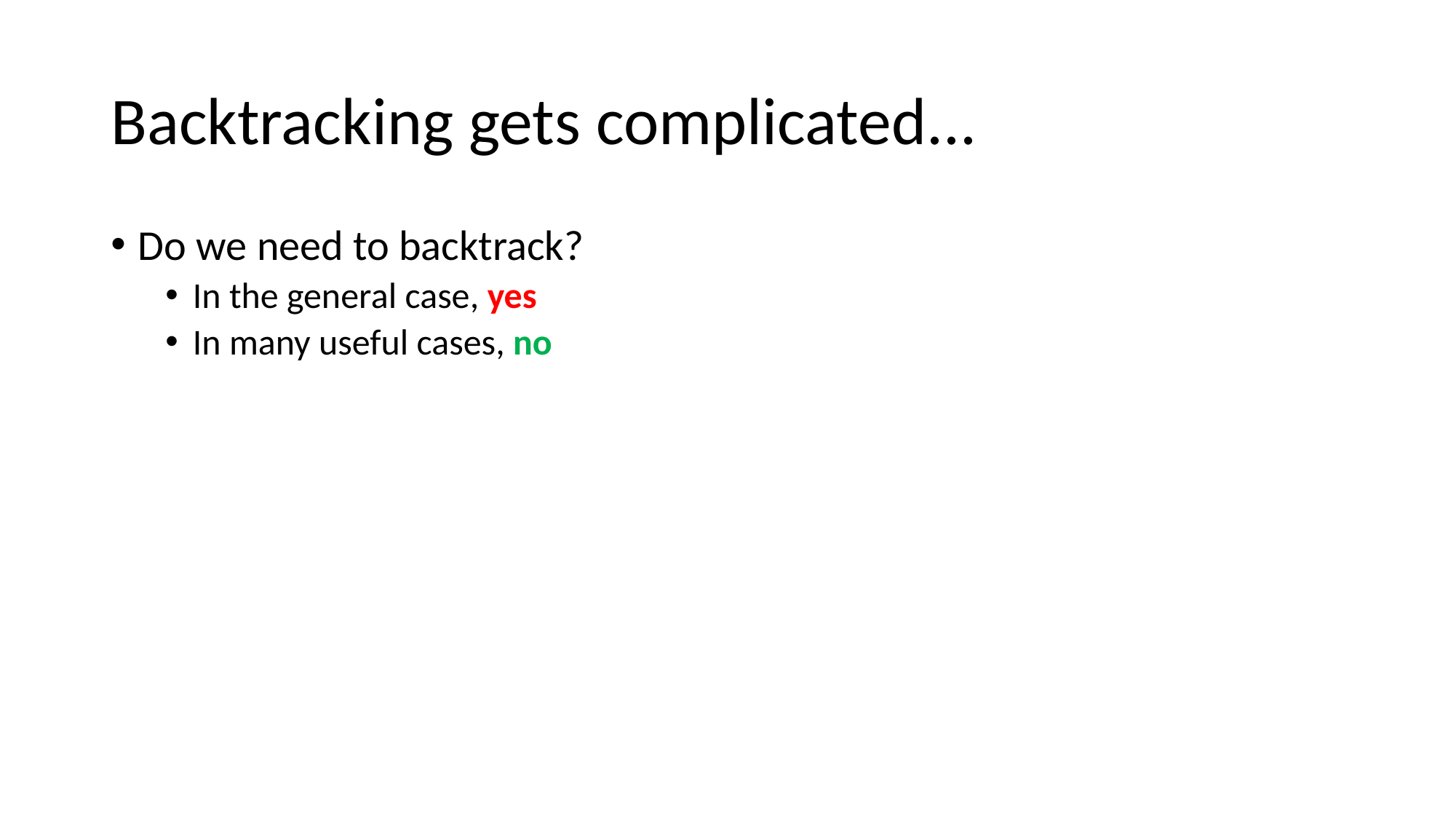

# Backtracking gets complicated...
Do we need to backtrack?
In the general case, yes
In many useful cases, no